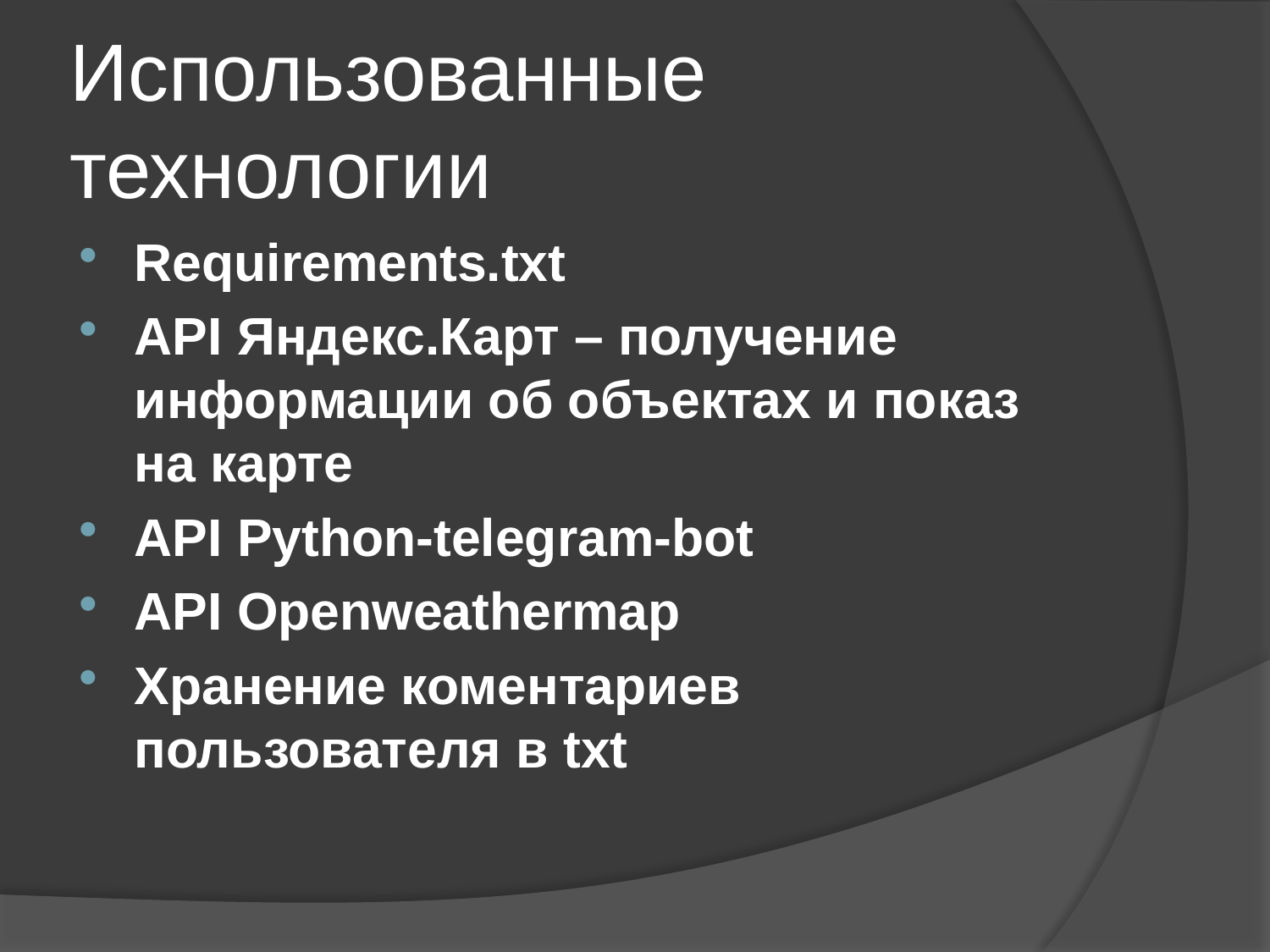

# Использованные технологии
Requirements.txt
API Яндекс.Карт – получение информации об объектах и показ на карте
API Python-telegram-bot
API Openweathermap
Хранение коментариев пользователя в txt